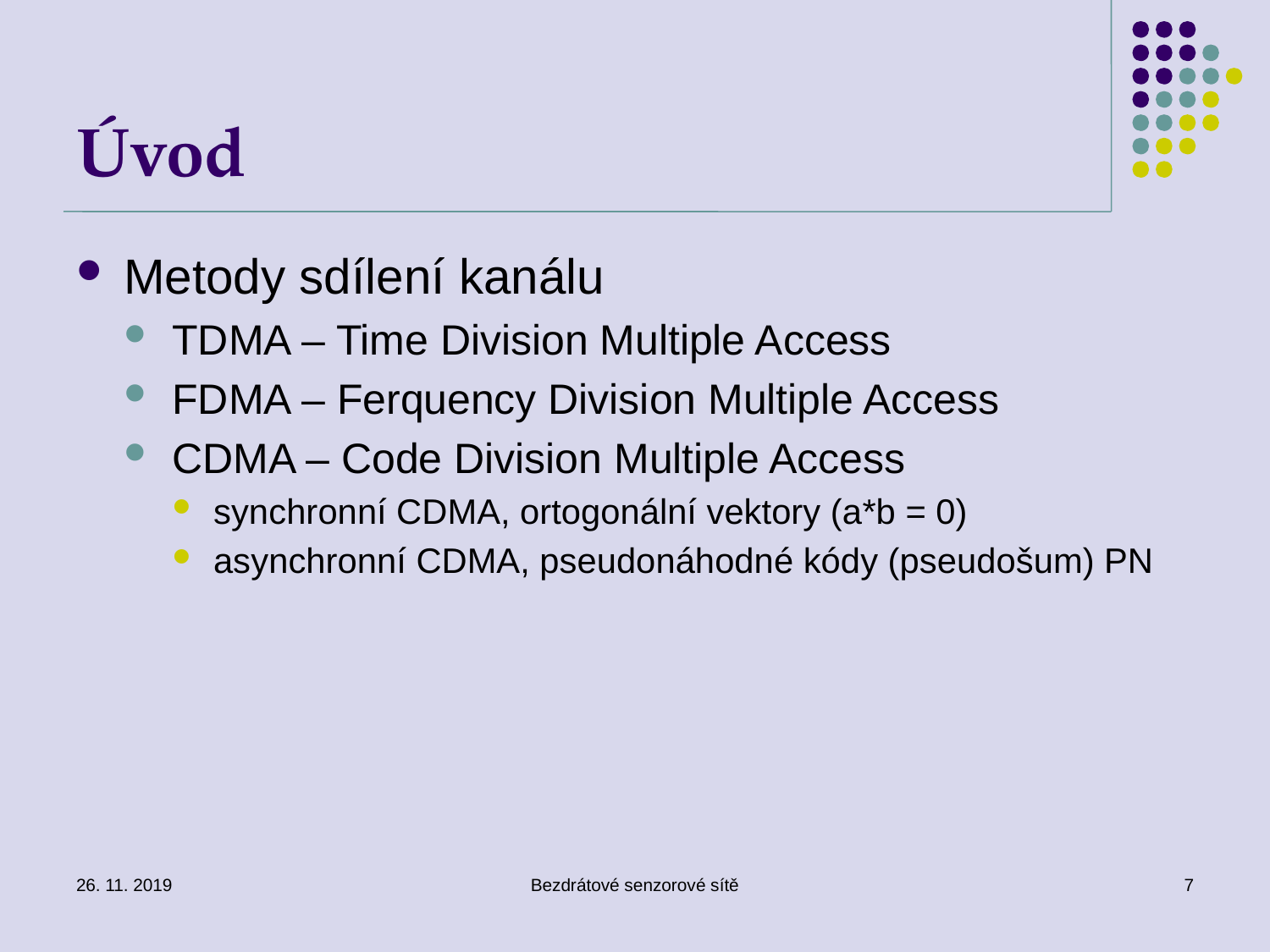

# Úvod
Metody sdílení kanálu
TDMA – Time Division Multiple Access
FDMA – Ferquency Division Multiple Access
CDMA – Code Division Multiple Access
synchronní CDMA, ortogonální vektory (a*b = 0)
asynchronní CDMA, pseudonáhodné kódy (pseudošum) PN
26. 11. 2019
Bezdrátové senzorové sítě
7